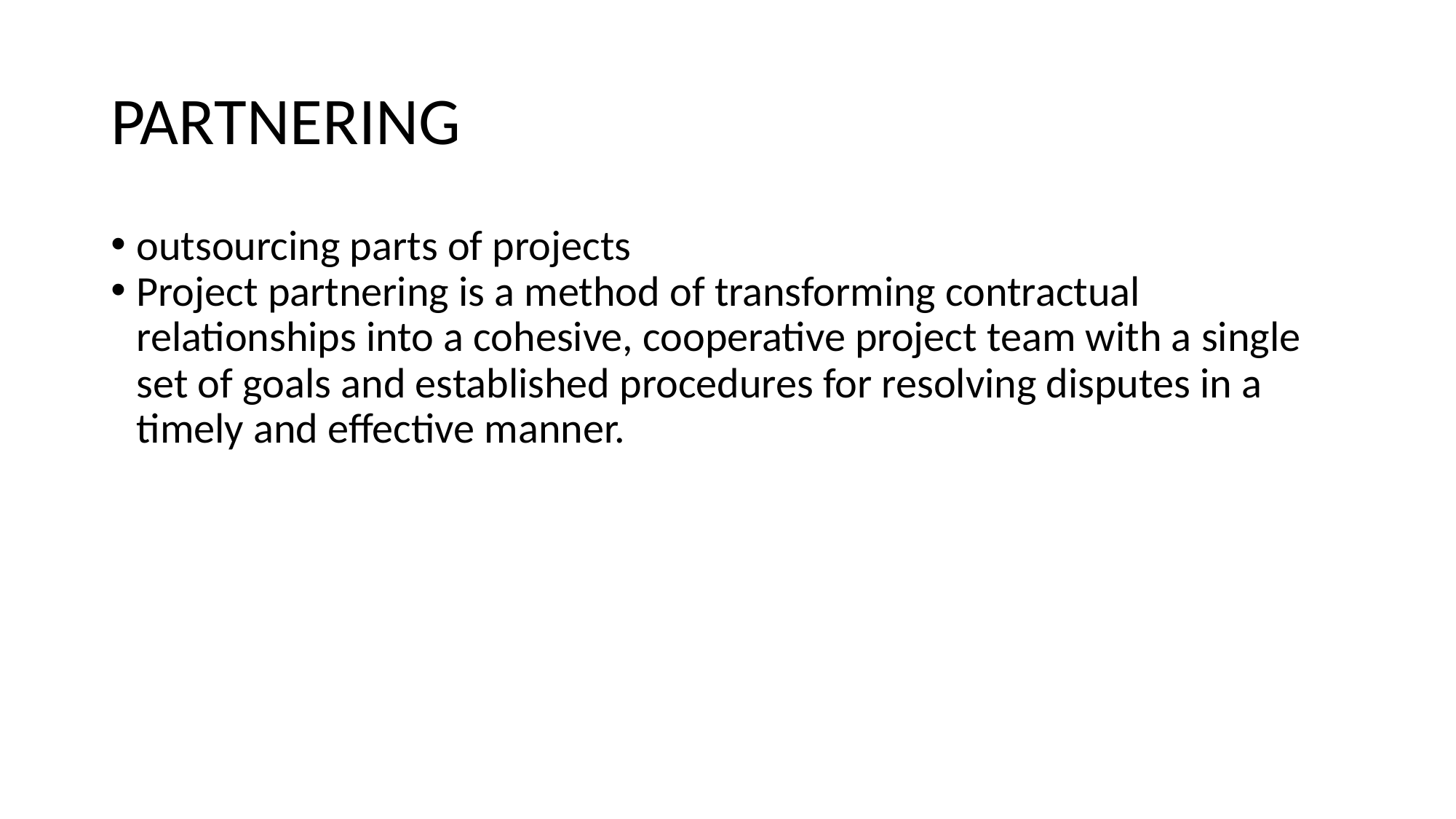

PARTNERING
outsourcing parts of projects
Project partnering is a method of transforming contractual relationships into a cohesive, cooperative project team with a single set of goals and established procedures for resolving disputes in a timely and effective manner.